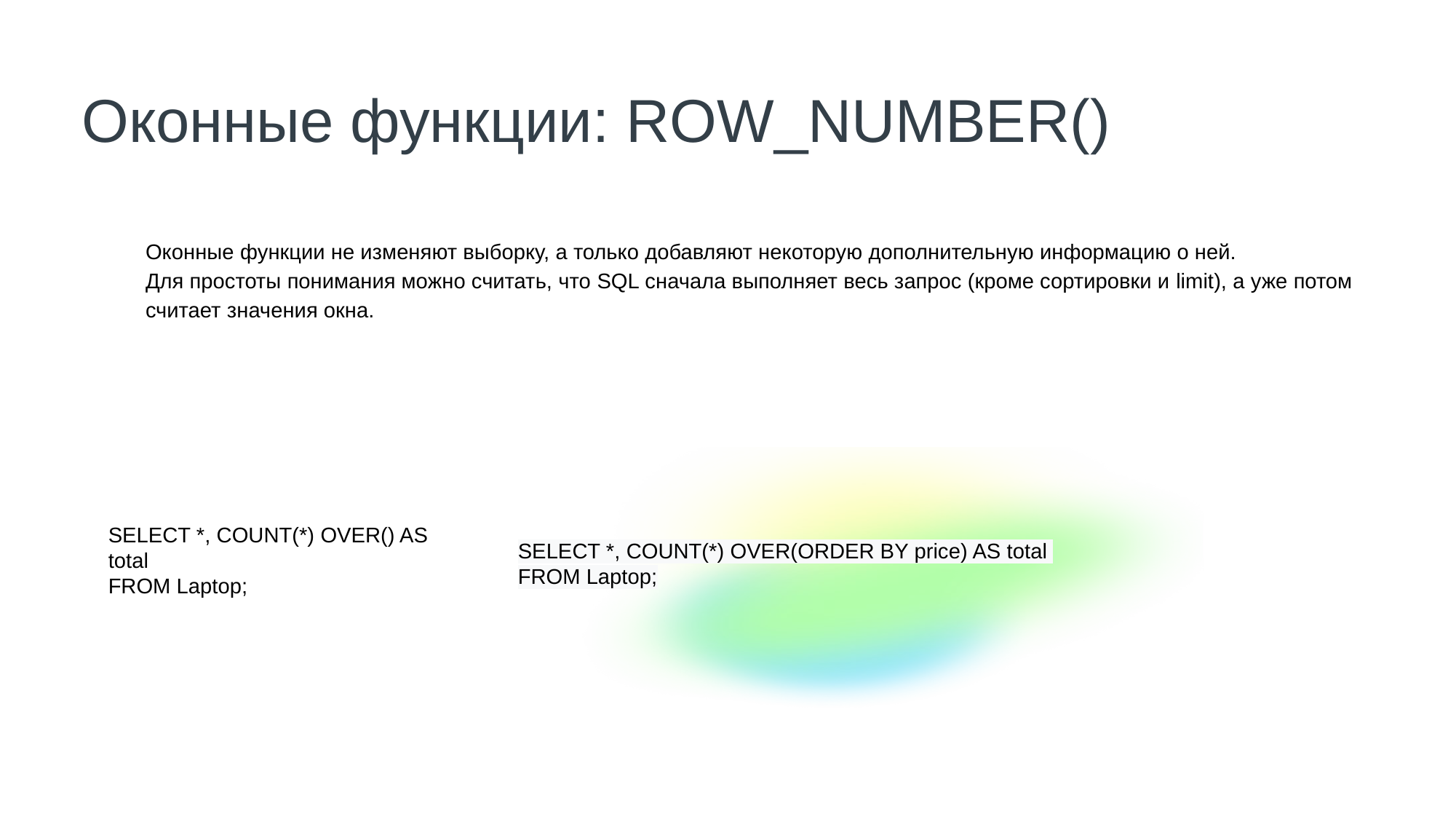

Оконные функции: ROW_NUMBER()
Оконные функции не изменяют выборку, а только добавляют некоторую дополнительную информацию о ней.
Для простоты понимания можно считать, что SQL сначала выполняет весь запрос (кроме сортировки и limit), а уже потом считает значения окна.

SELECT *, COUNT(*) OVER() AS total
FROM Laptop;
SELECT *, COUNT(*) OVER(ORDER BY price) AS total
FROM Laptop;